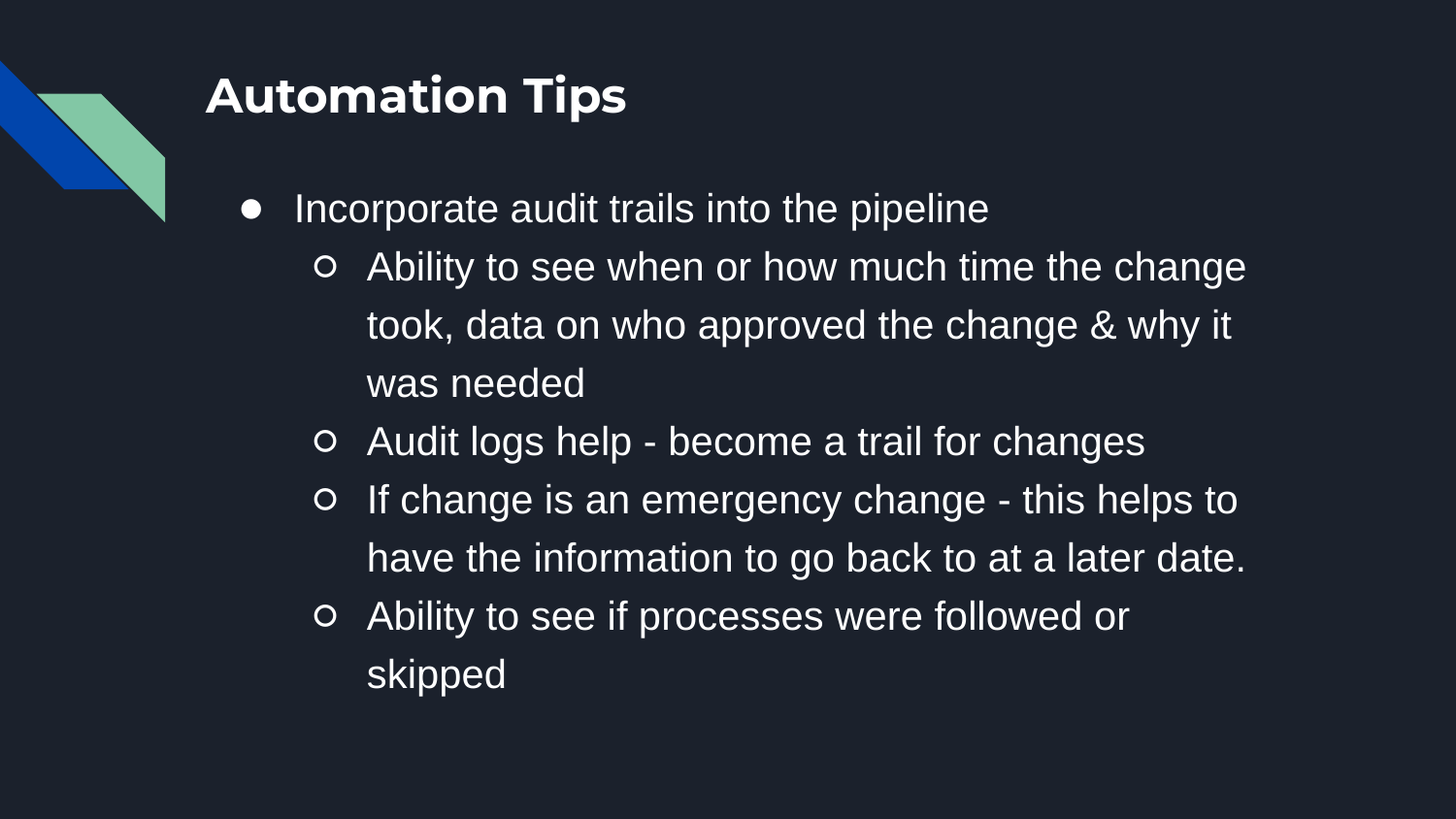

# Automation Tips
Incorporate audit trails into the pipeline
Ability to see when or how much time the change took, data on who approved the change & why it was needed
Audit logs help - become a trail for changes
If change is an emergency change - this helps to have the information to go back to at a later date.
Ability to see if processes were followed or skipped